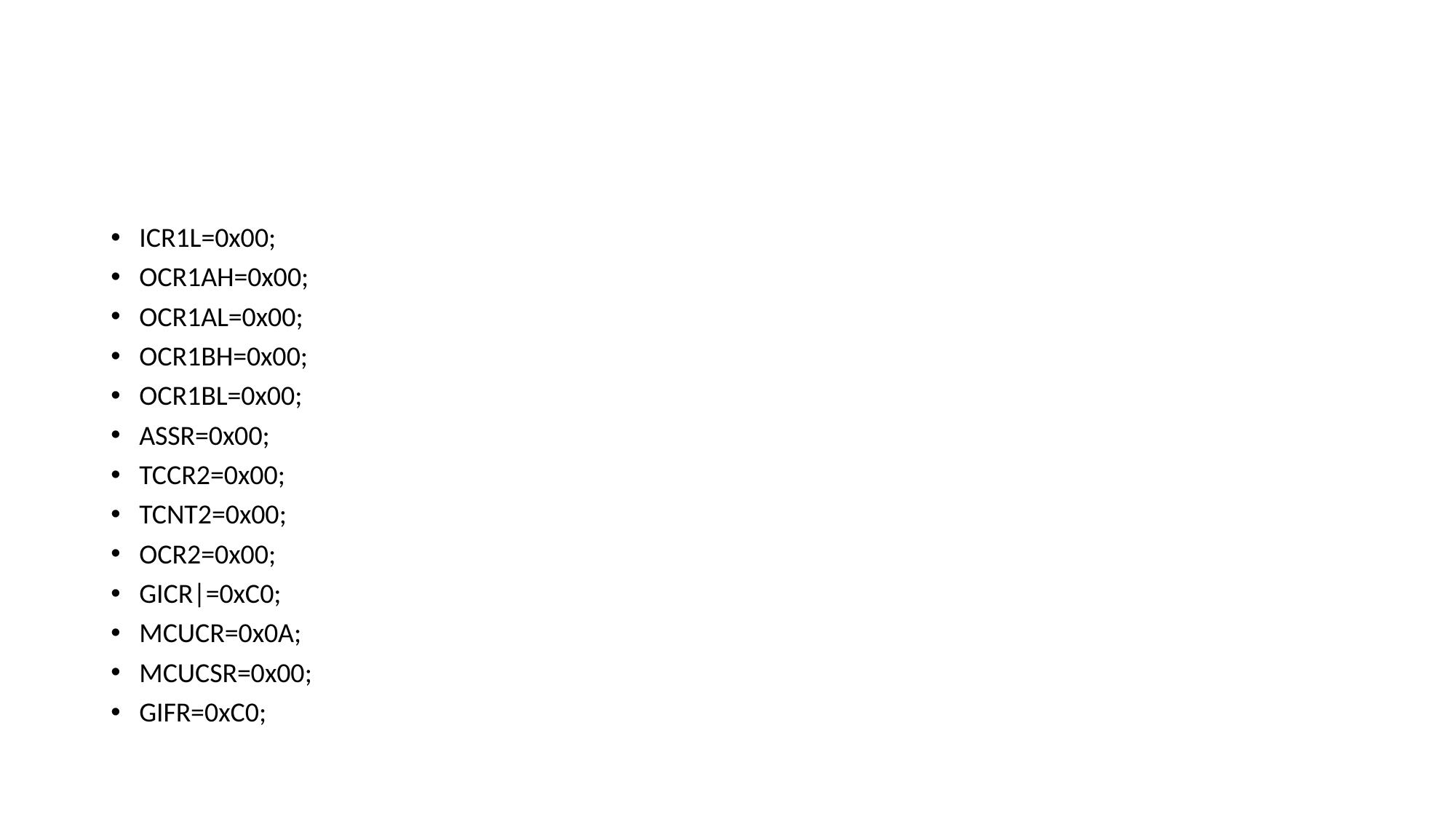

ICR1L=0x00;
OCR1AH=0x00;
OCR1AL=0x00;
OCR1BH=0x00;
OCR1BL=0x00;
ASSR=0x00;
TCCR2=0x00;
TCNT2=0x00;
OCR2=0x00;
GICR|=0xC0;
MCUCR=0x0A;
MCUCSR=0x00;
GIFR=0xC0;